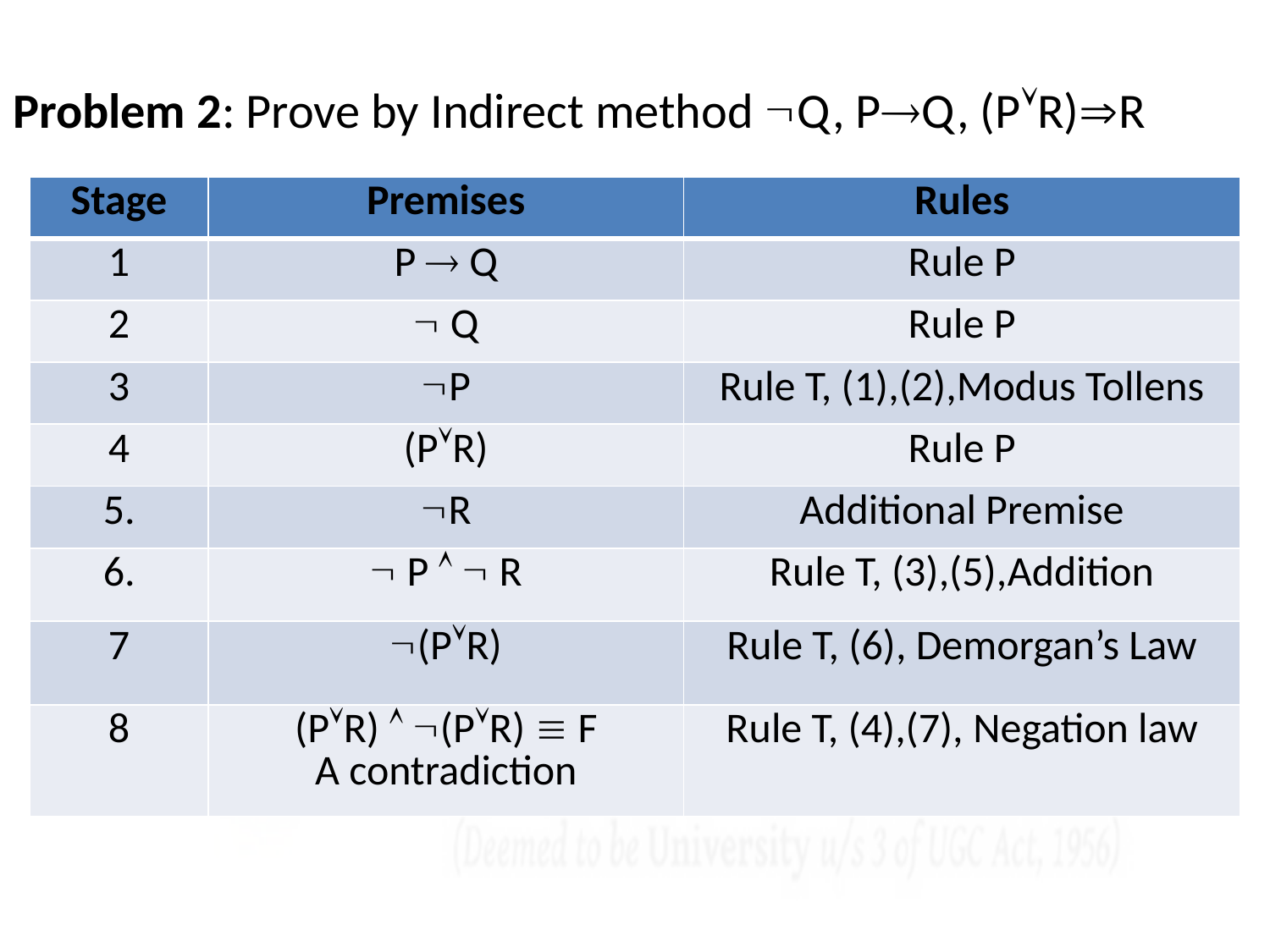

# Problem 2: Prove by Indirect method ¬Q, P→Q, (P∨R)⇒R
| Stage | Premises | Rules |
| --- | --- | --- |
| 1 | P → Q | Rule P |
| 2 | ¬ Q | Rule P |
| 3 | ¬P | Rule T, (1),(2),Modus Tollens |
| 4 | (P∨R) | Rule P |
| 5. | ¬R | Additional Premise |
| 6. | ¬ P ∧ ¬ R | Rule T, (3),(5),Addition |
| 7 | ¬(P∨R) | Rule T, (6), Demorgan’s Law |
| 8 | (P∨R) ∧ ¬(P∨R) ≡ F A contradiction | Rule T, (4),(7), Negation law |